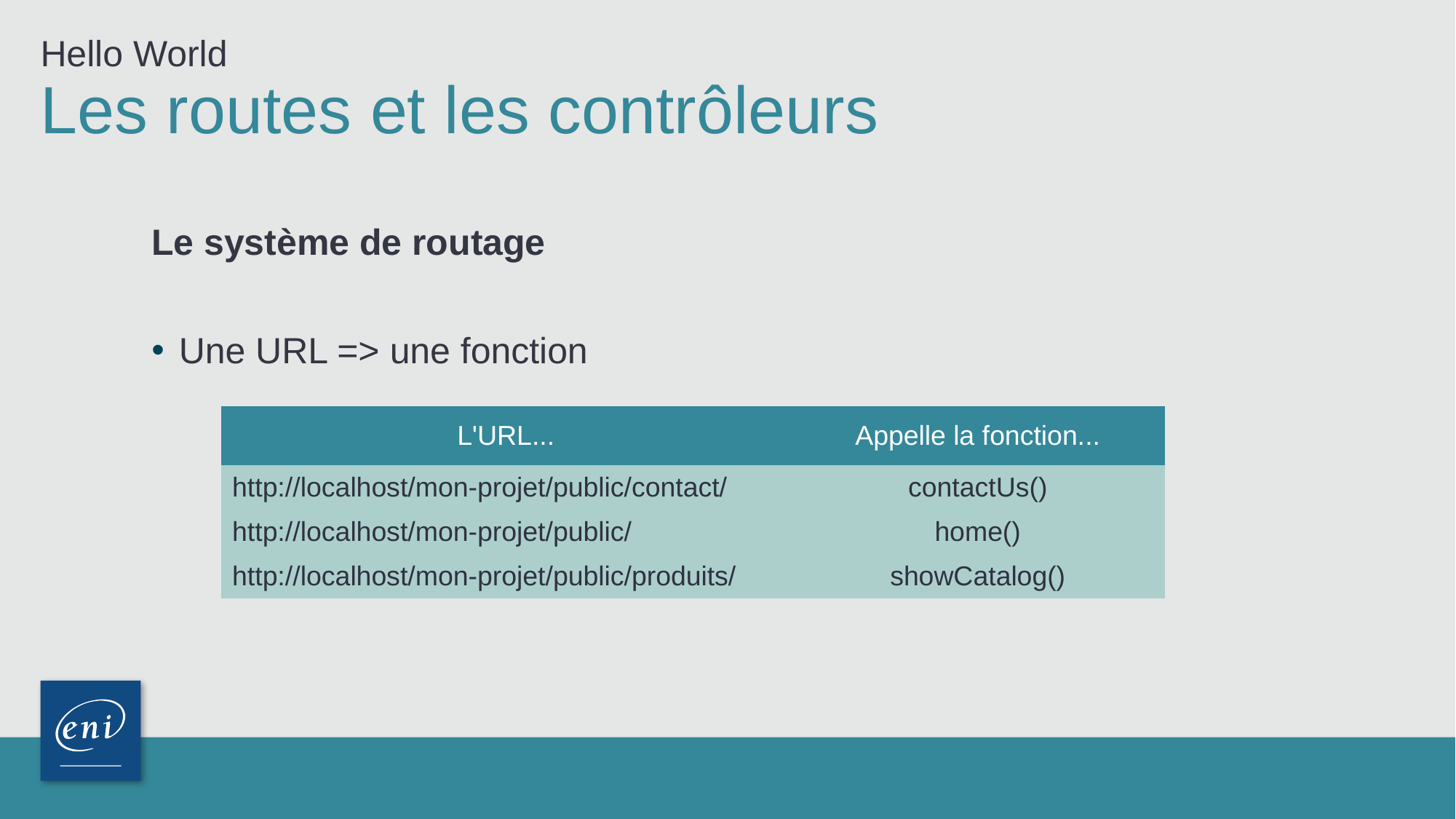

Hello World
# Les routes et les contrôleurs
Le système de routage

Une URL => une fonction

| L'URL... | Appelle la fonction... |
| --- | --- |
| http://localhost/mon-projet/public/contact/ | contactUs() |
| http://localhost/mon-projet/public/ | home() |
| http://localhost/mon-projet/public/produits/ | showCatalog() |